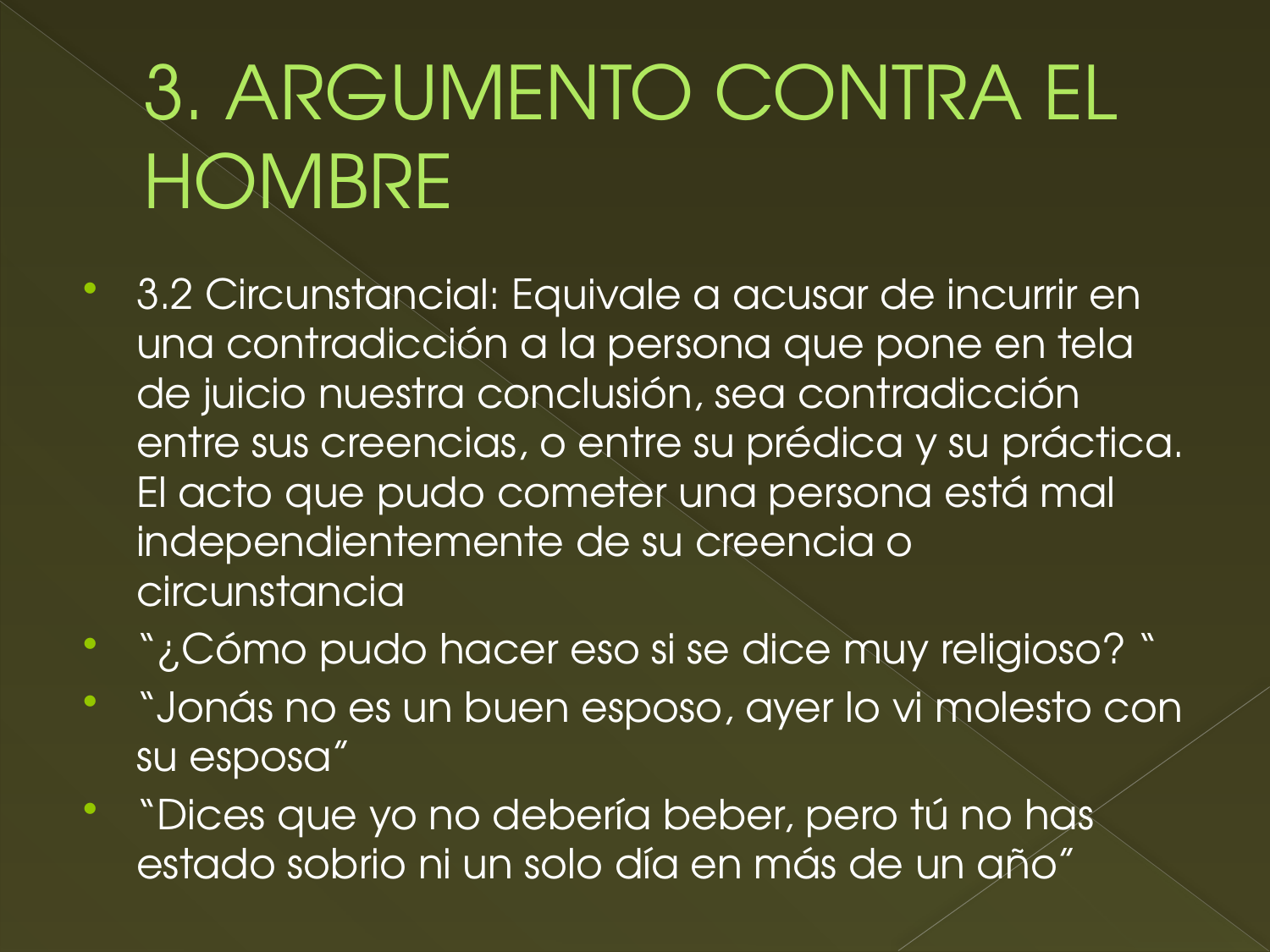

# 3. ARGUMENTO CONTRA EL HOMBRE
3.2 Circunstancial: Equivale a acusar de incurrir en una contradicción a la persona que pone en tela de juicio nuestra conclusión, sea contradicción entre sus creencias, o entre su prédica y su práctica. El acto que pudo cometer una persona está mal independientemente de su creencia o circunstancia
“¿Cómo pudo hacer eso si se dice muy religioso? “
“Jonás no es un buen esposo, ayer lo vi molesto con su esposa”
“Dices que yo no debería beber, pero tú no has estado sobrio ni un solo día en más de un año”